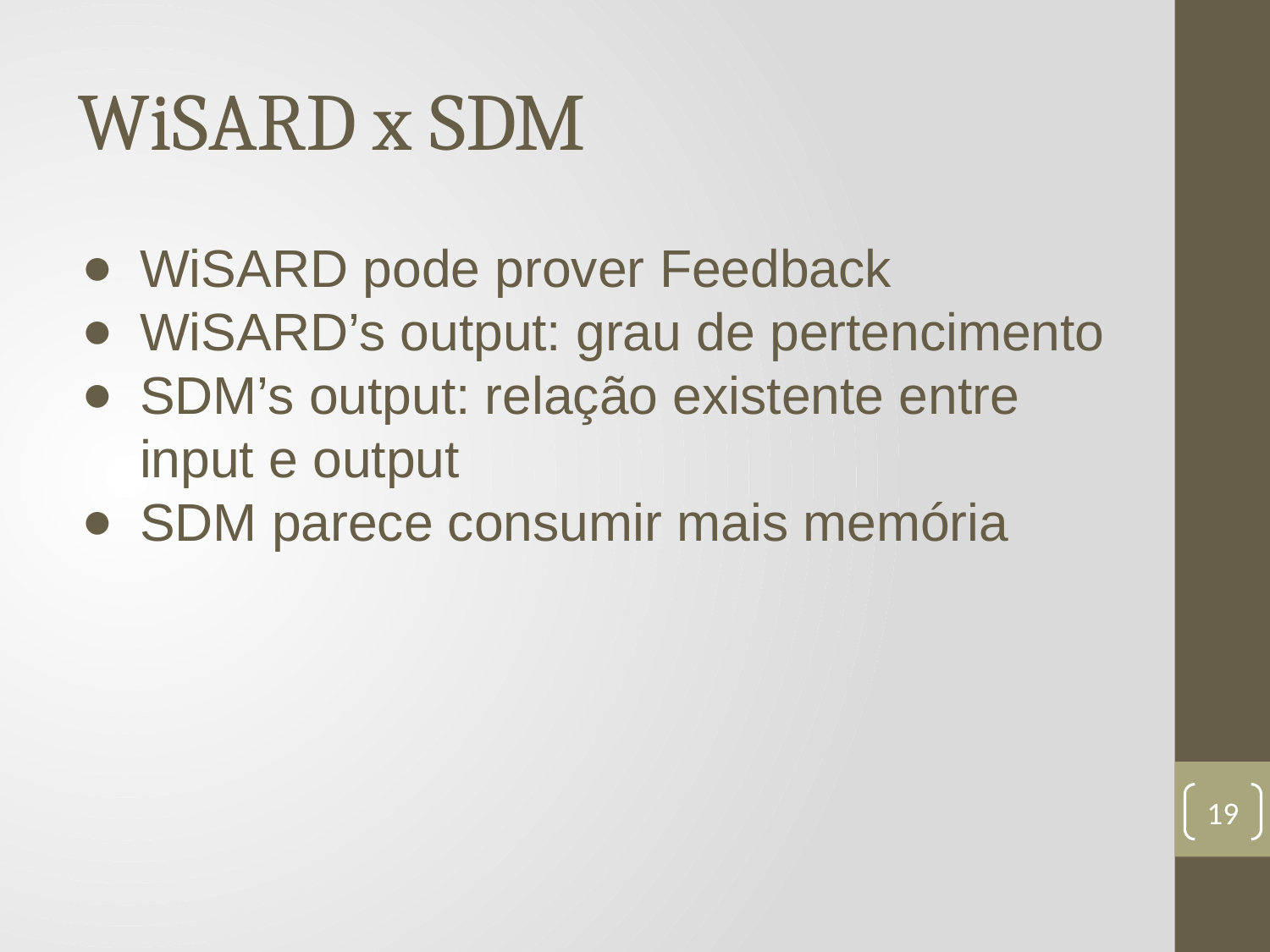

# WiSARD x SDM
WiSARD pode prover Feedback
WiSARD’s output: grau de pertencimento
SDM’s output: relação existente entre input e output
SDM parece consumir mais memória
19